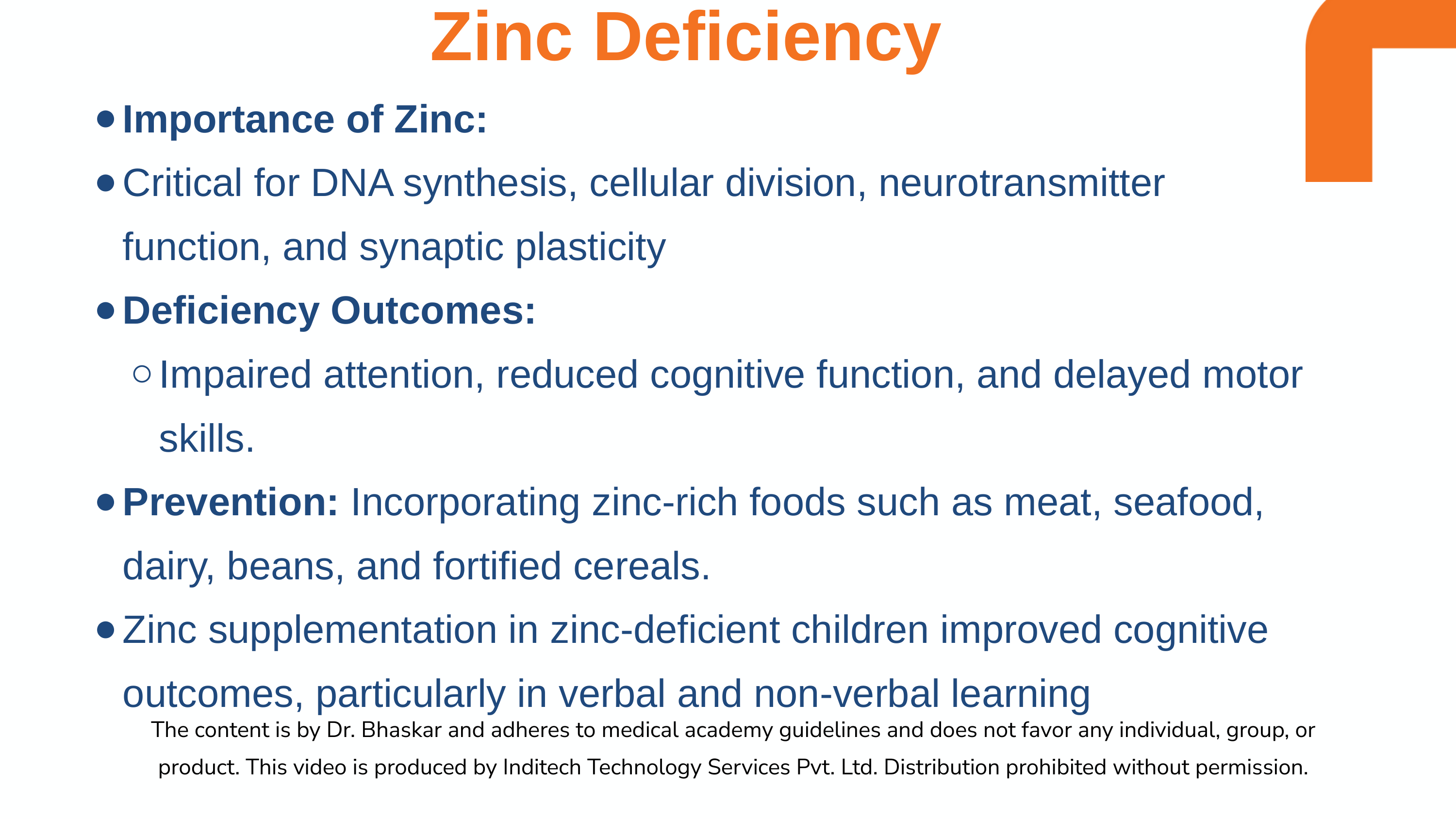

Zinc Deficiency
Importance of Zinc:
Critical for DNA synthesis, cellular division, neurotransmitter function, and synaptic plasticity​
Deficiency Outcomes:
Impaired attention, reduced cognitive function, and delayed motor skills.
Prevention: Incorporating zinc-rich foods such as meat, seafood, dairy, beans, and fortified cereals.
Zinc supplementation in zinc-deficient children improved cognitive outcomes, particularly in verbal and non-verbal learning​
The content is by Dr. Bhaskar and adheres to medical academy guidelines and does not favor any individual, group, or product. This video is produced by Inditech Technology Services Pvt. Ltd. Distribution prohibited without permission.